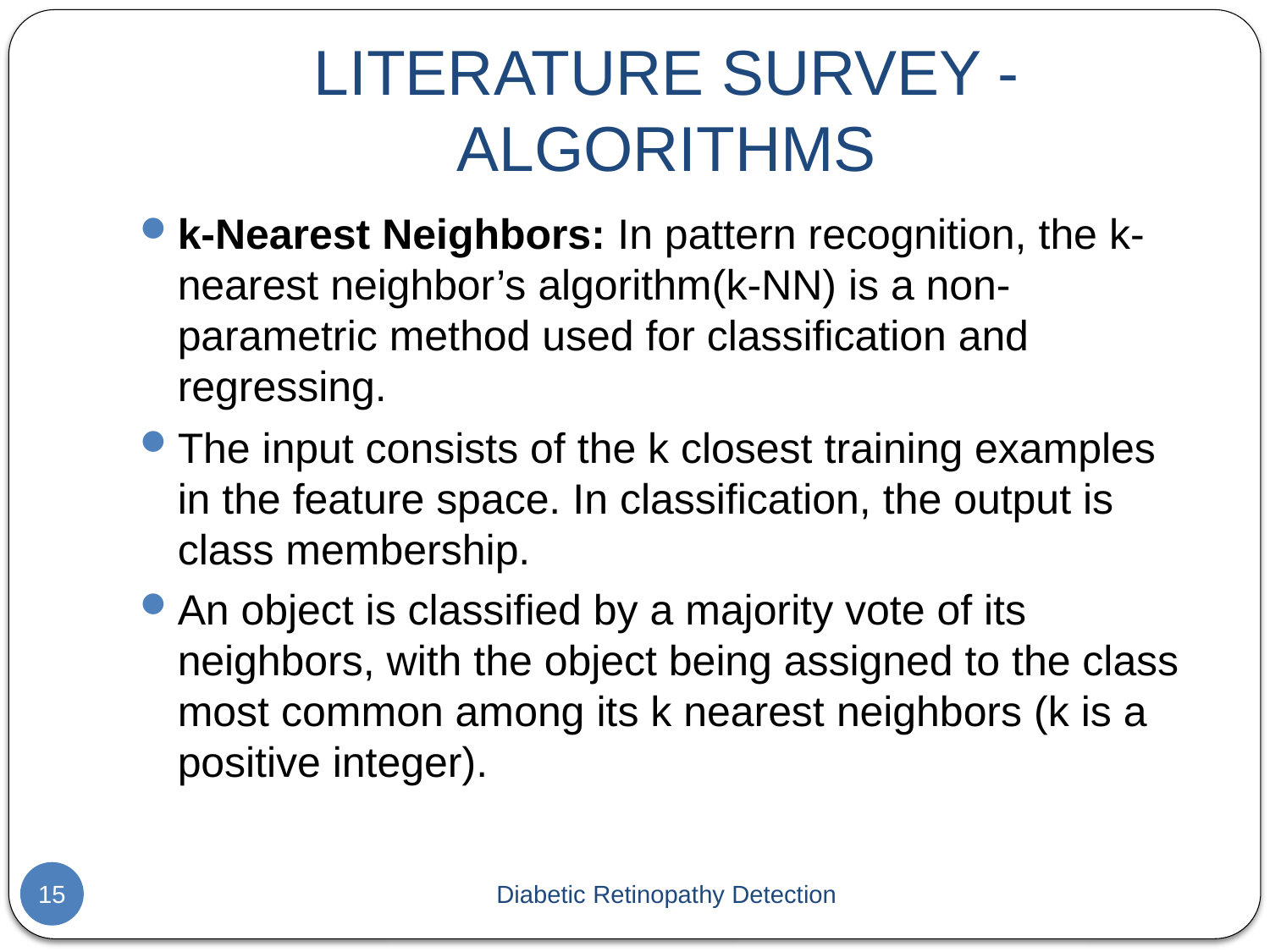

# LITERATURE SURVEY - ALGORITHMS
k-Nearest Neighbors: In pattern recognition, the k-nearest neighbor’s algorithm(k-NN) is a non-parametric method used for classification and regressing.
The input consists of the k closest training examples in the feature space. In classification, the output is class membership.
An object is classified by a majority vote of its neighbors, with the object being assigned to the class most common among its k nearest neighbors (k is a positive integer).
15
Diabetic Retinopathy Detection